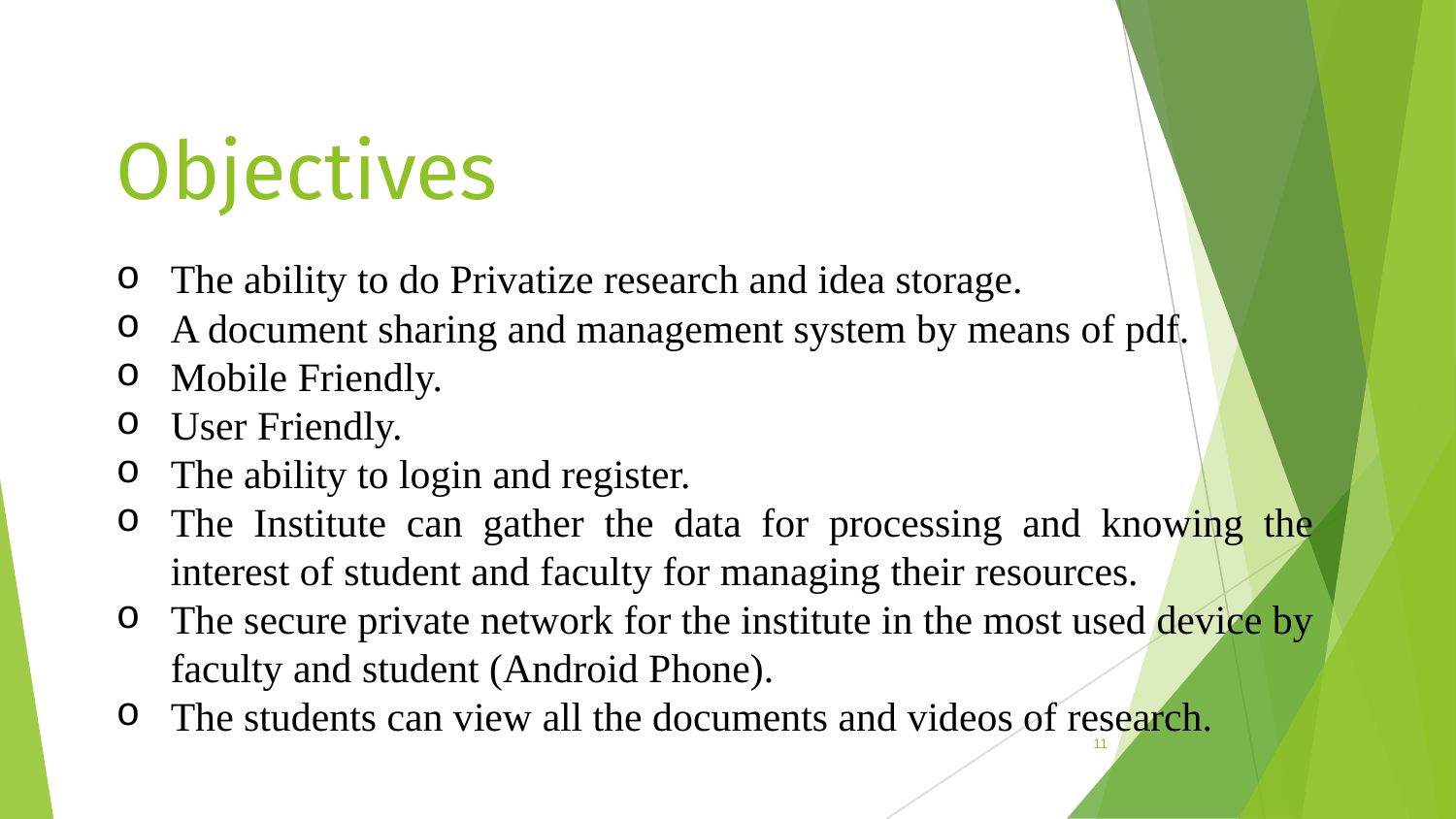

# Objectives

The ability to do Privatize research and idea storage.
A document sharing and management system by means of pdf.
Mobile Friendly.
User Friendly.
The ability to login and register.
The Institute can gather the data for processing and knowing the interest of student and faculty for managing their resources.
The secure private network for the institute in the most used device by faculty and student (Android Phone).
The students can view all the documents and videos of research.

11